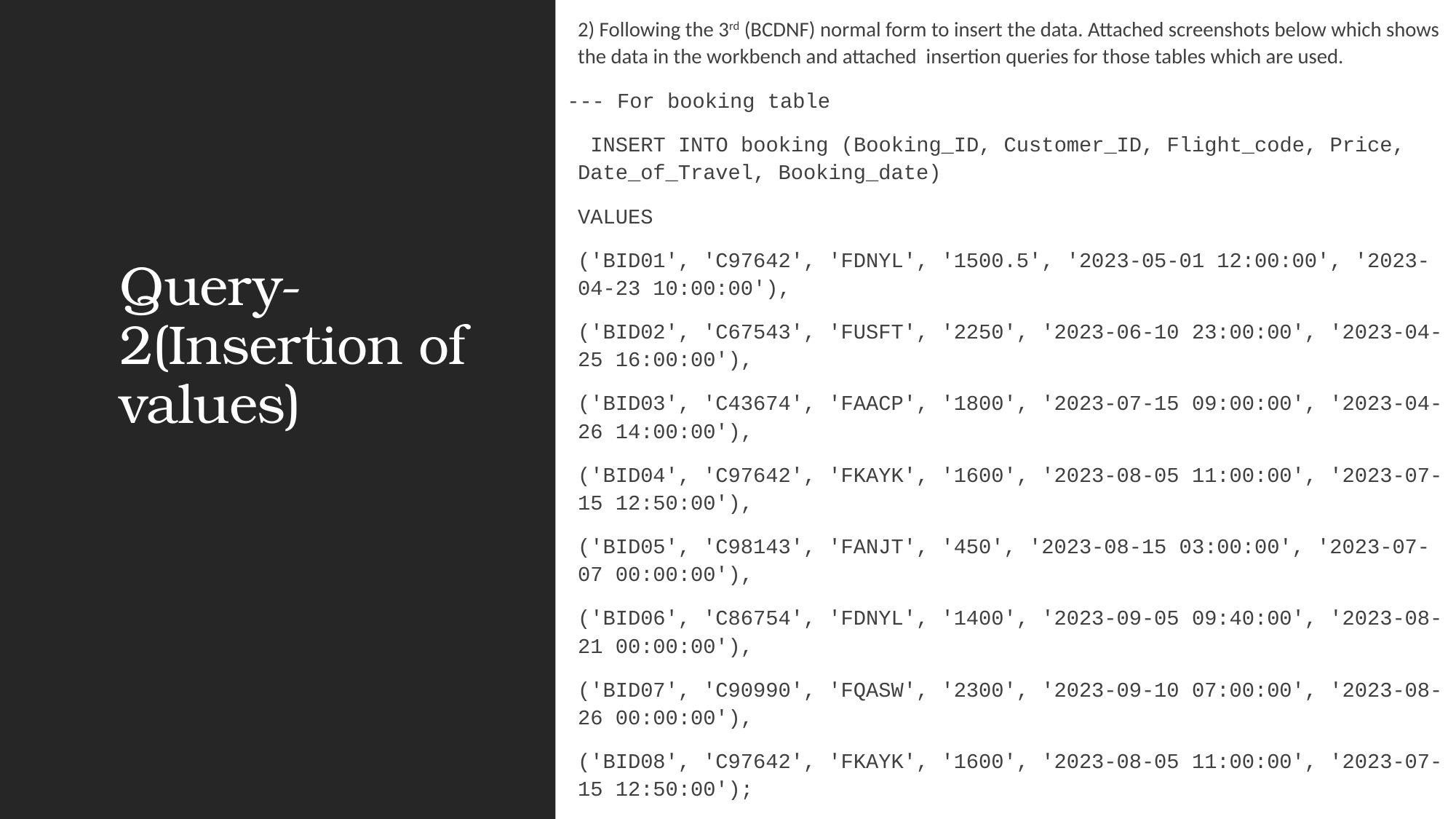

2) Following the 3rd (BCDNF) normal form to insert the data. Attached screenshots below which shows the data in the workbench and attached  insertion queries for those tables which are used.
--- For booking table
 INSERT INTO booking (Booking_ID, Customer_ID, Flight_code, Price, Date_of_Travel, Booking_date)
VALUES
('BID01', 'C97642', 'FDNYL', '1500.5', '2023-05-01 12:00:00', '2023-04-23 10:00:00'),
('BID02', 'C67543', 'FUSFT', '2250', '2023-06-10 23:00:00', '2023-04-25 16:00:00'),
('BID03', 'C43674', 'FAACP', '1800', '2023-07-15 09:00:00', '2023-04-26 14:00:00'),
('BID04', 'C97642', 'FKAYK', '1600', '2023-08-05 11:00:00', '2023-07-15 12:50:00'),
('BID05', 'C98143', 'FANJT', '450', '2023-08-15 03:00:00', '2023-07-07 00:00:00'),
('BID06', 'C86754', 'FDNYL', '1400', '2023-09-05 09:40:00', '2023-08-21 00:00:00'),
('BID07', 'C90990', 'FQASW', '2300', '2023-09-10 07:00:00', '2023-08-26 00:00:00'),
('BID08', 'C97642', 'FKAYK', '1600', '2023-08-05 11:00:00', '2023-07-15 12:50:00');

# Query-2(Insertion of values)